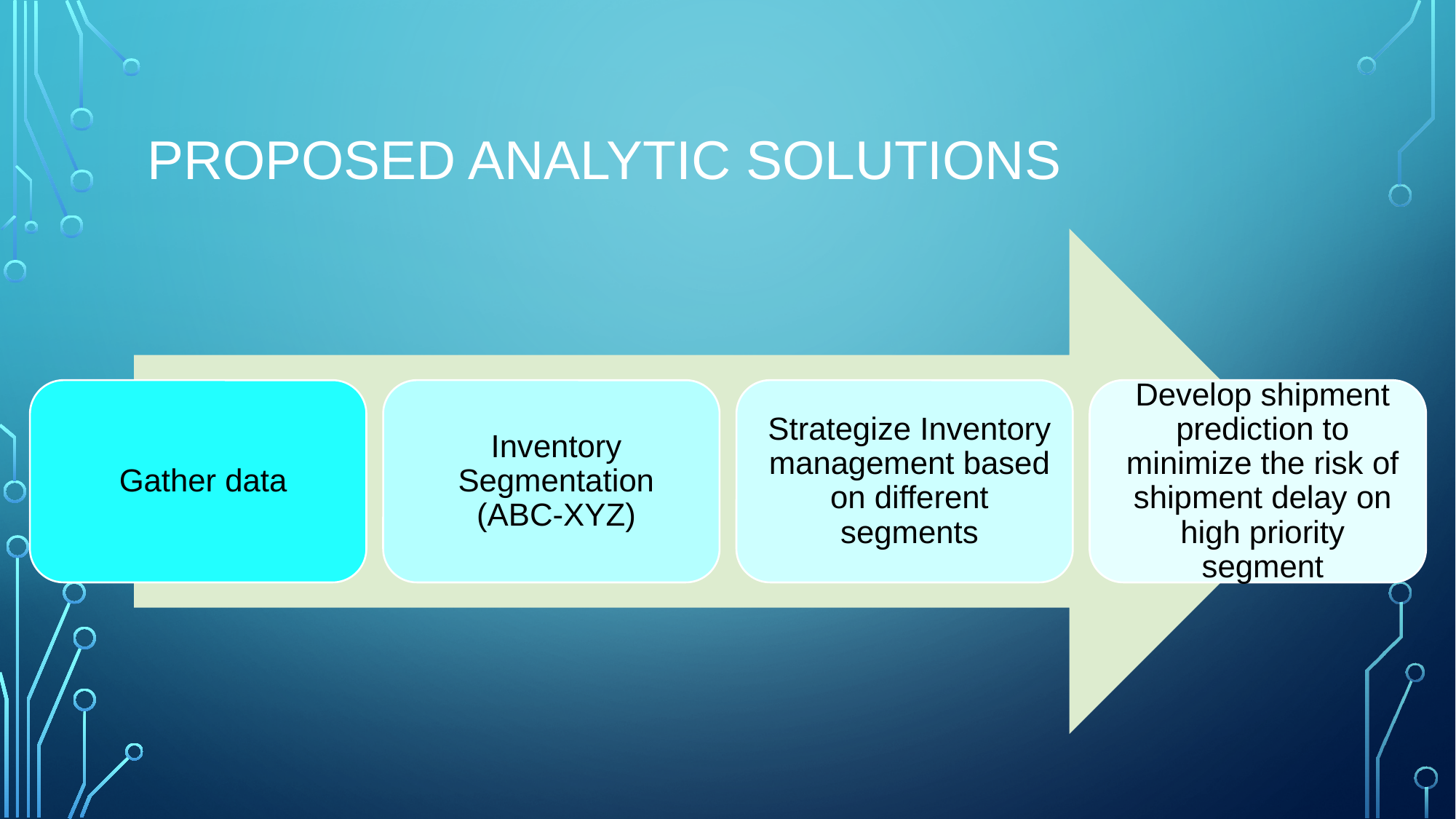

# Proposed Analytic Solutions
Gather data
Inventory Segmentation (ABC-XYZ)
Strategize Inventory management based on different segments
Develop shipment prediction to minimize the risk of shipment delay on high priority segment